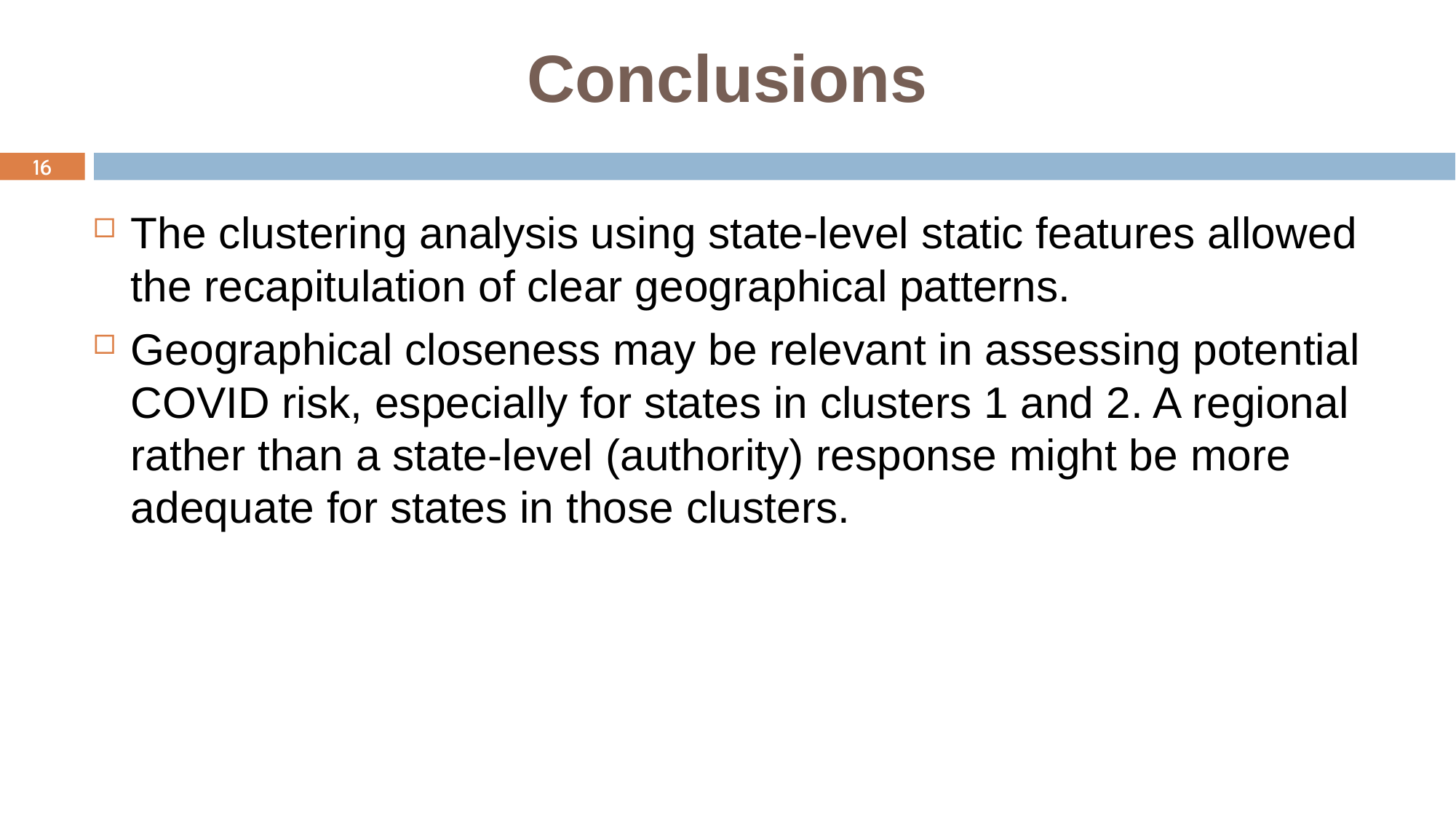

# Conclusions
16
The clustering analysis using state-level static features allowed the recapitulation of clear geographical patterns.
Geographical closeness may be relevant in assessing potential COVID risk, especially for states in clusters 1 and 2. A regional rather than a state-level (authority) response might be more adequate for states in those clusters.